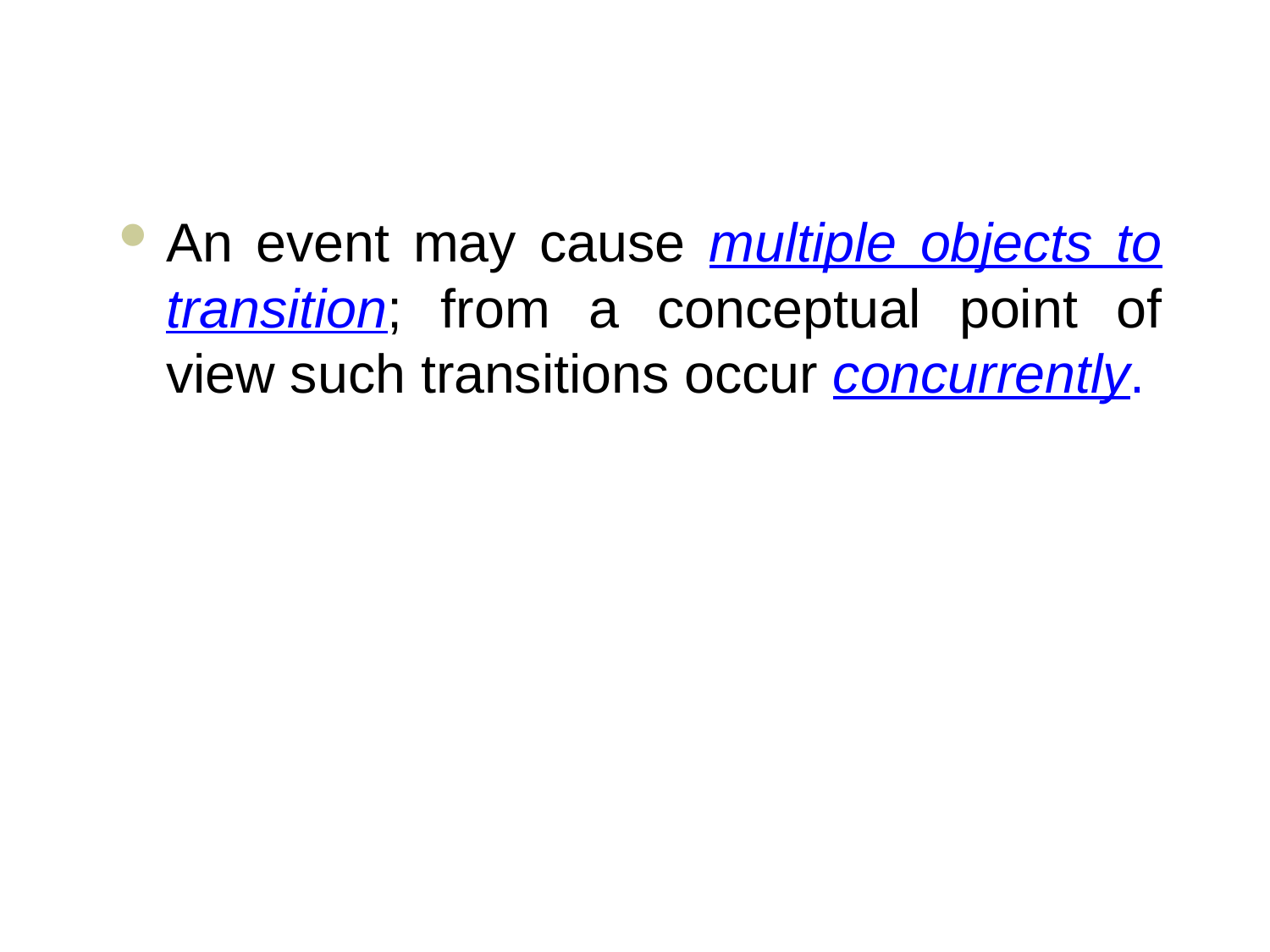

#
An event may cause multiple objects to transition; from a conceptual point of view such transitions occur concurrently.